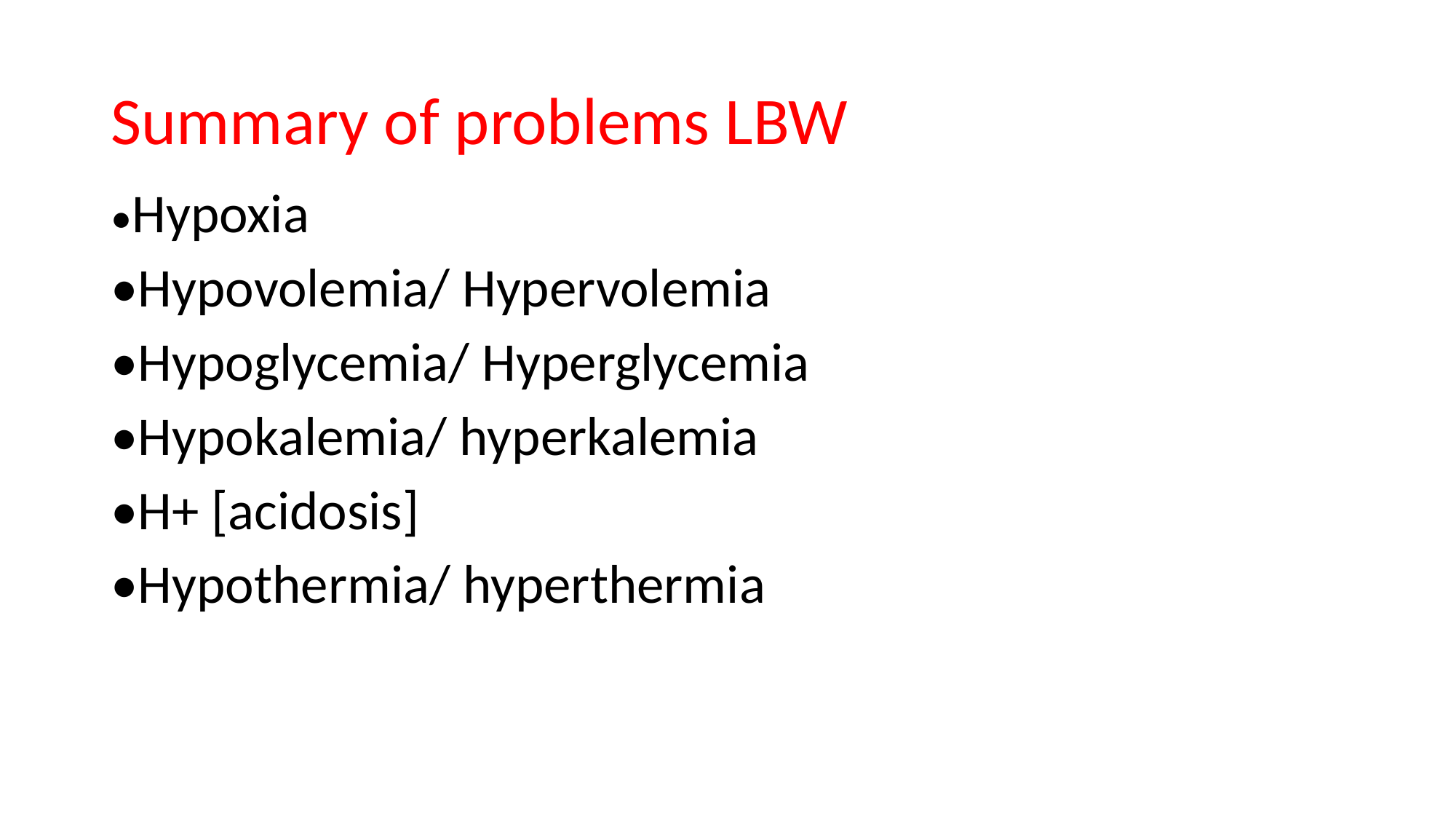

# Summary of problems LBW
•Hypoxia
•Hypovolemia/ Hypervolemia
•Hypoglycemia/ Hyperglycemia
•Hypokalemia/ hyperkalemia
•H+ [acidosis]
•Hypothermia/ hyperthermia